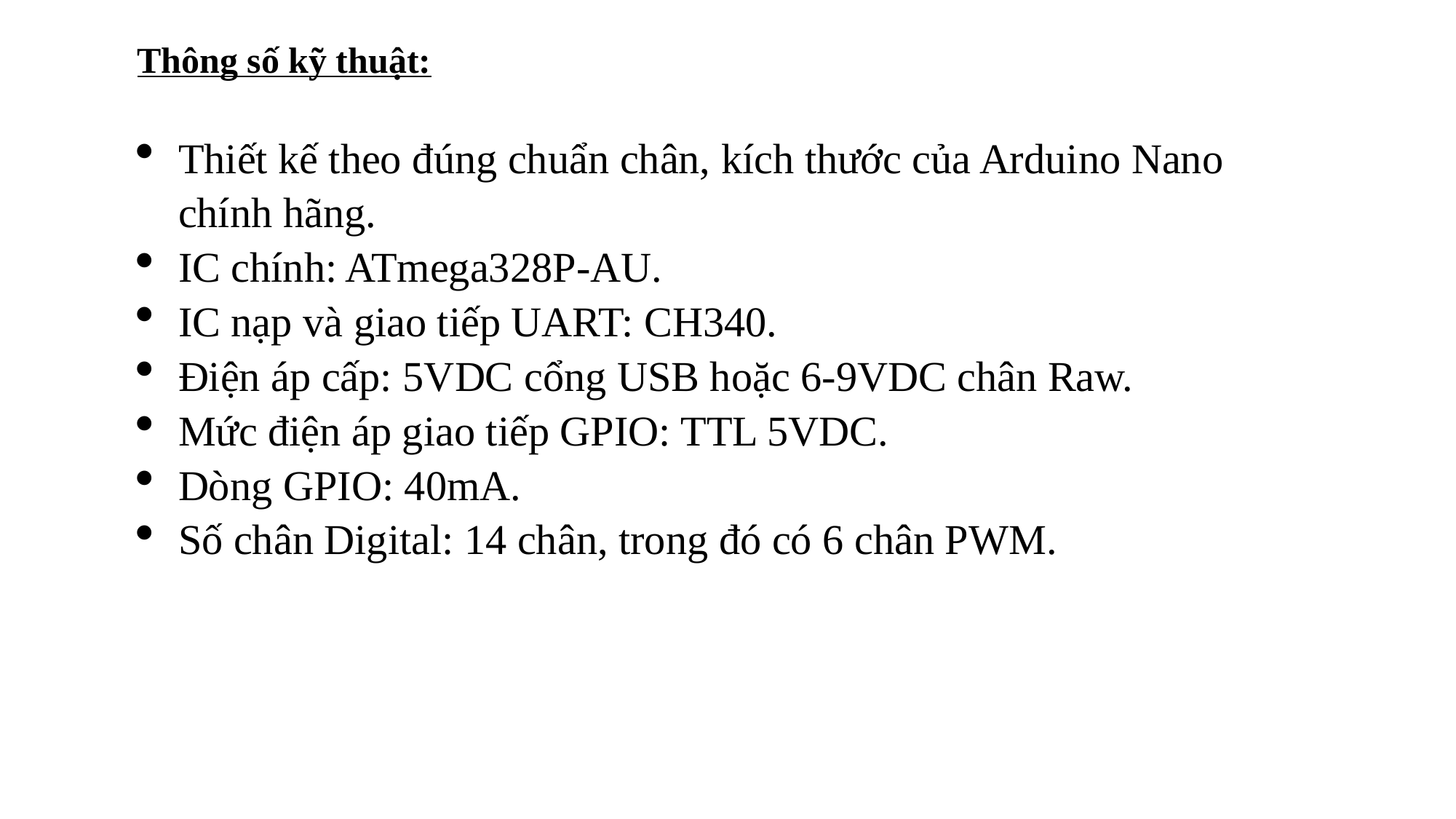

Thông số kỹ thuật:

Thiết kế theo đúng chuẩn chân, kích thước của Arduino Nano chính hãng.
IC chính: ATmega328P-AU.
IC nạp và giao tiếp UART: CH340.
Điện áp cấp: 5VDC cổng USB hoặc 6-9VDC chân Raw.
Mức điện áp giao tiếp GPIO: TTL 5VDC.
Dòng GPIO: 40mA.
Số chân Digital: 14 chân, trong đó có 6 chân PWM.